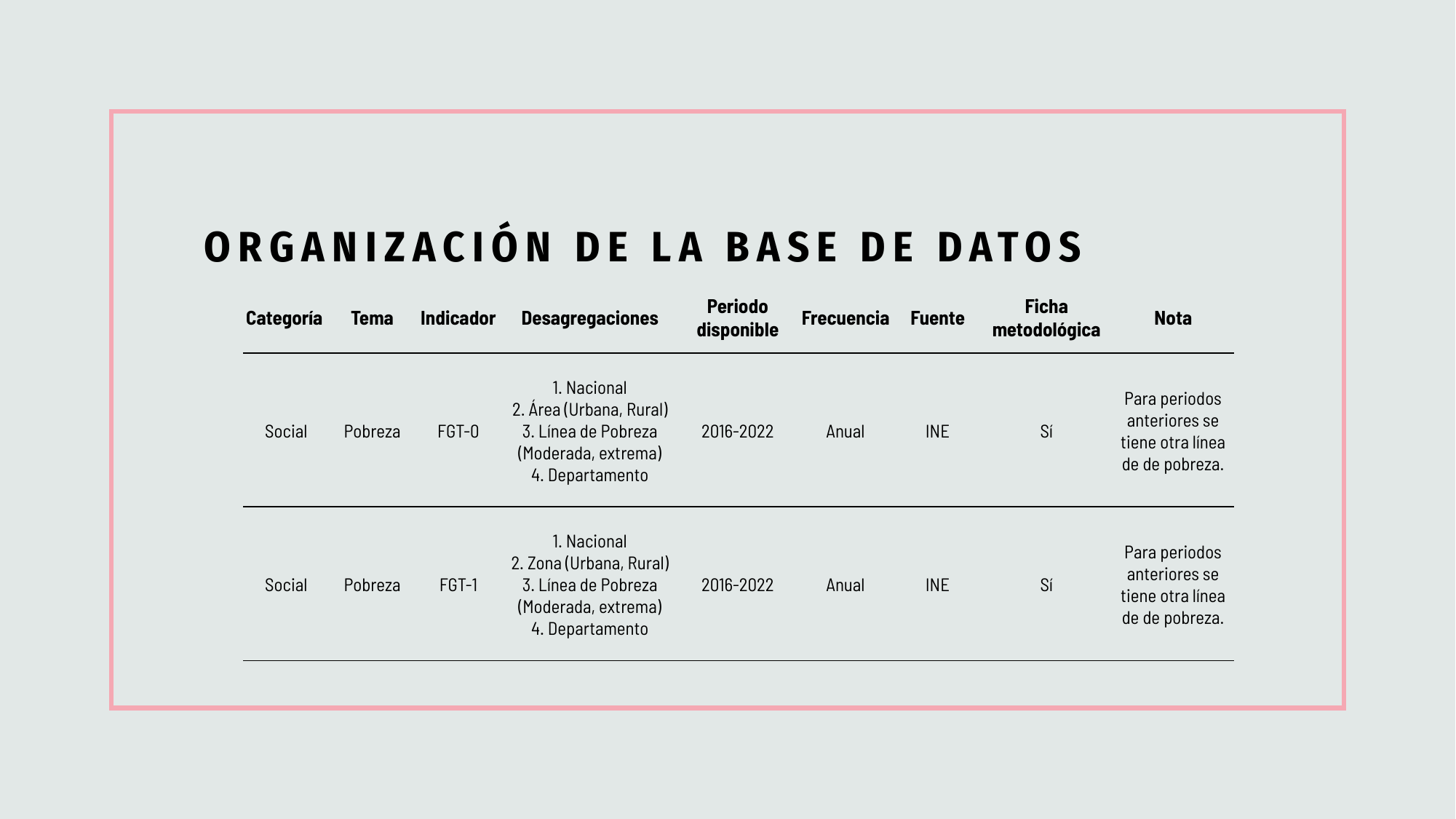

# Organización de la base de datos
| Categoría | Tema | Indicador | Desagregaciones | Periodo disponible | Frecuencia | Fuente | Ficha metodológica | Nota |
| --- | --- | --- | --- | --- | --- | --- | --- | --- |
| Social | Pobreza | FGT-0 | 1. Nacional 2. Área (Urbana, Rural) 3. Línea de Pobreza (Moderada, extrema) 4. Departamento | 2016-2022 | Anual | INE | Sí | Para periodos anteriores se tiene otra línea de de pobreza. |
| Social | Pobreza | FGT-1 | 1. Nacional 2. Zona (Urbana, Rural) 3. Línea de Pobreza (Moderada, extrema) 4. Departamento | 2016-2022 | Anual | INE | Sí | Para periodos anteriores se tiene otra línea de de pobreza. |